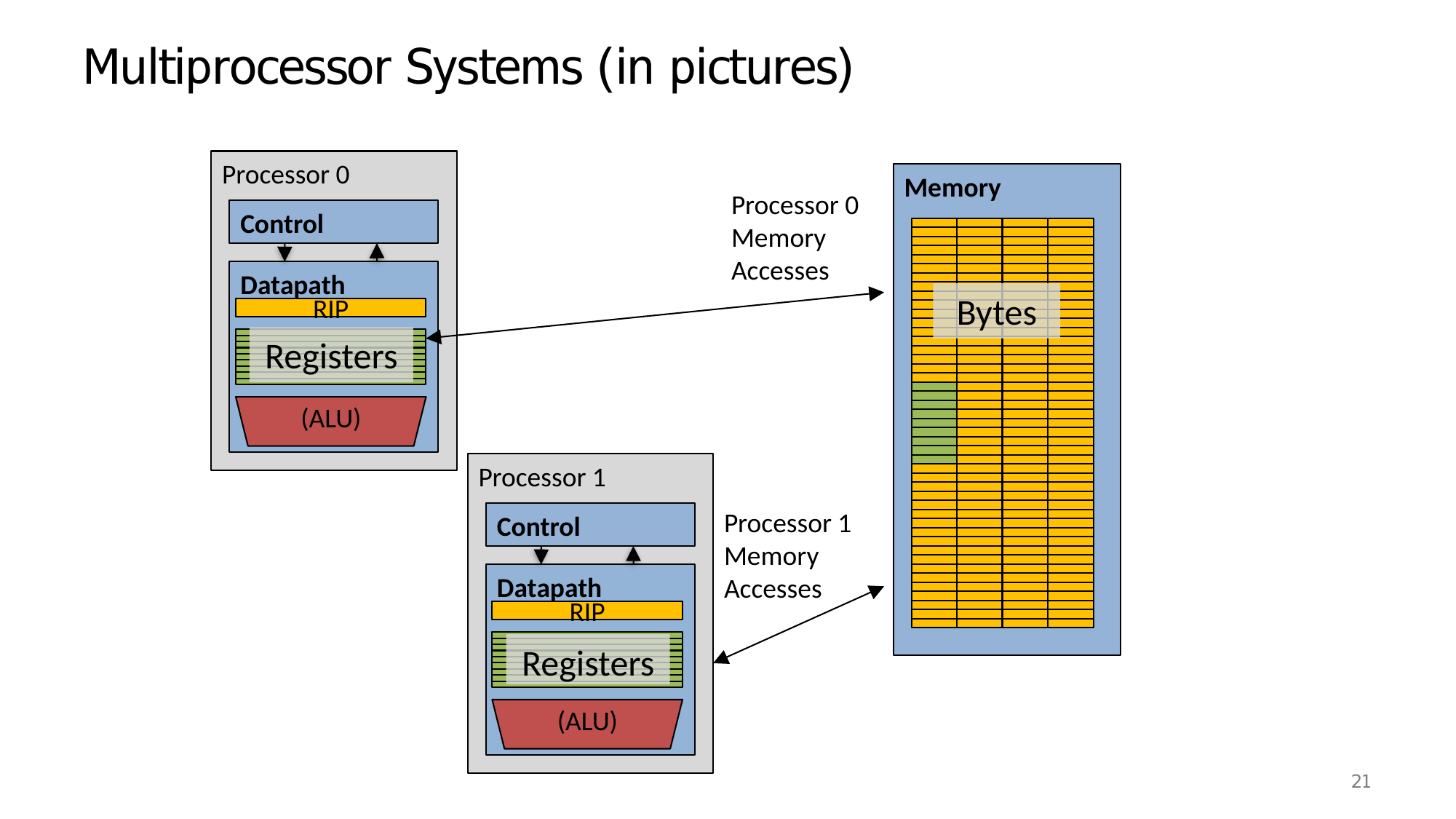

# Multiprocessor Systems (in pictures)
Processor 0
Control
Datapath
RIP
Registers

(ALU)

Memory
Processor 0 Memory Accesses

Bytes

Processor 1
Control
Datapath
Processor 1 Memory Accesses
RIP

Registers

(ALU)

21